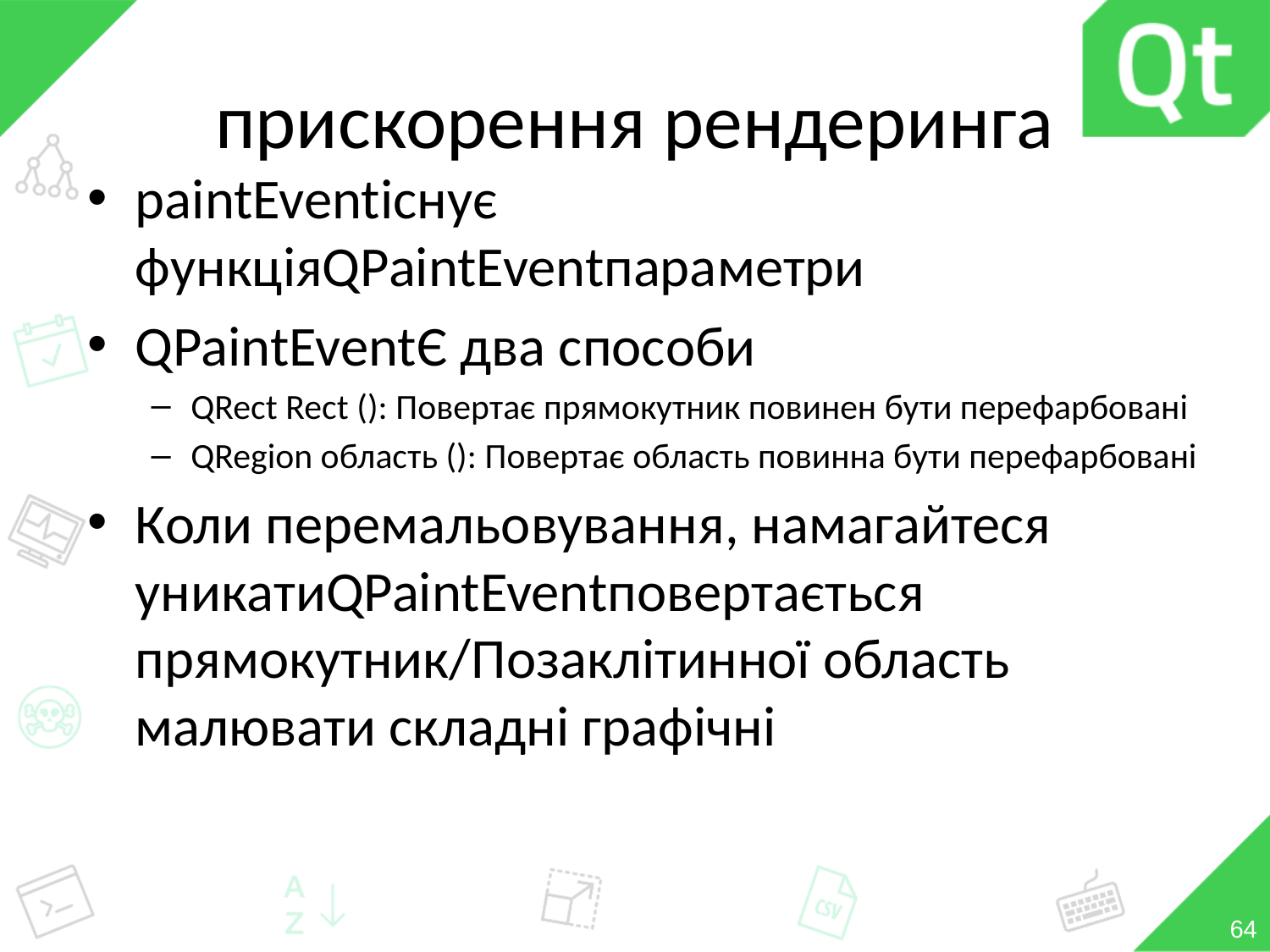

# прискорення рендеринга
paintEventіснує функціяQPaintEventпараметри
QPaintEventЄ два способи
QRect Rect (): Повертає прямокутник повинен бути перефарбовані
QRegion область (): Повертає область повинна бути перефарбовані
Коли перемальовування, намагайтеся уникатиQPaintEventповертається прямокутник/Позаклітинної область малювати складні графічні
64